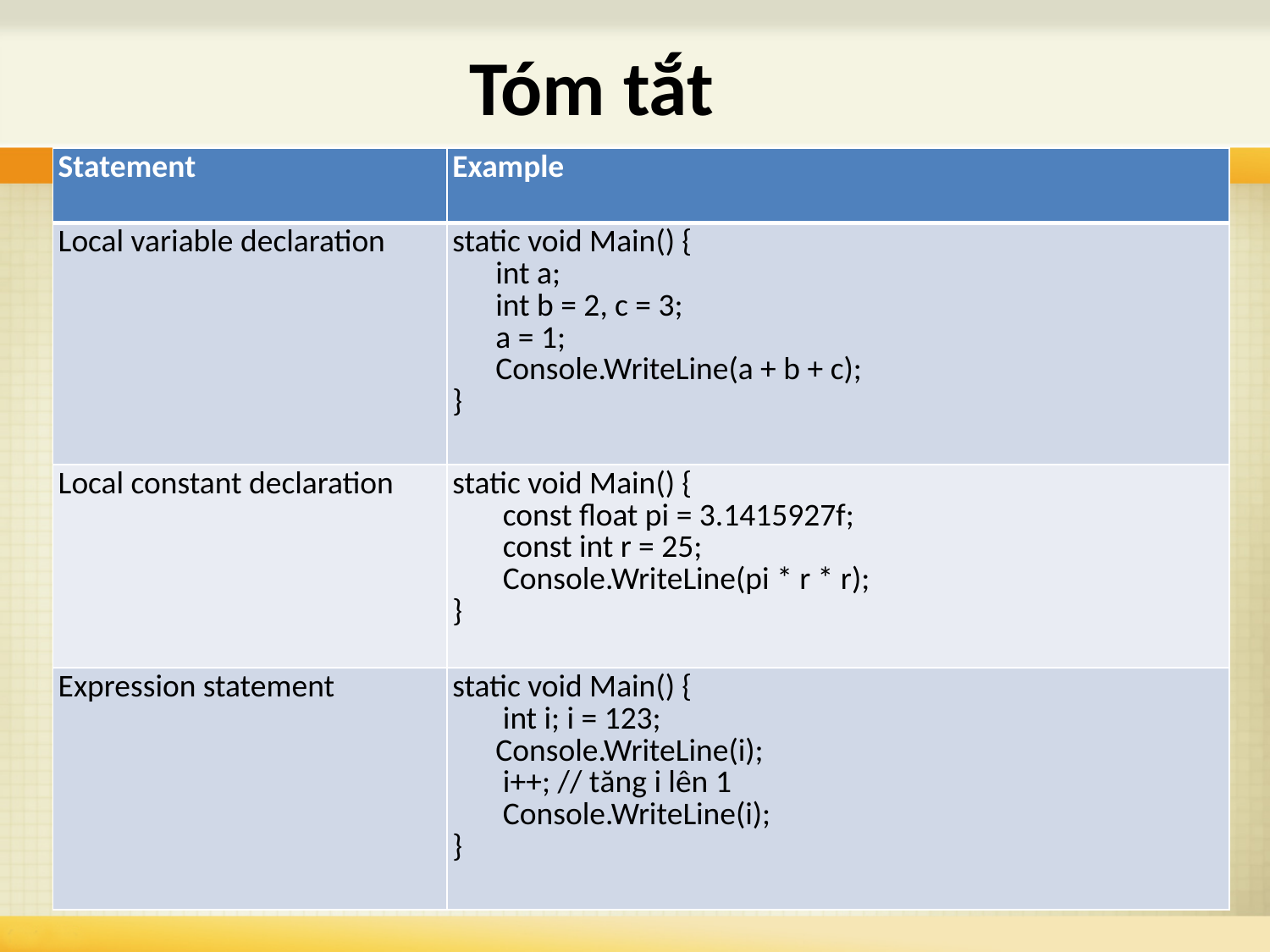

Tóm tắt
| Statement | Example |
| --- | --- |
| Local variable declaration | static void Main() { int a; int b = 2, c = 3; a = 1; Console.WriteLine(a + b + c); } |
| Local constant declaration | static void Main() { const float pi = 3.1415927f; const int r = 25; Console.WriteLine(pi \* r \* r); } |
| Expression statement | static void Main() { int i; i = 123; Console.WriteLine(i); i++; // tăng i lên 1 Console.WriteLine(i); } |